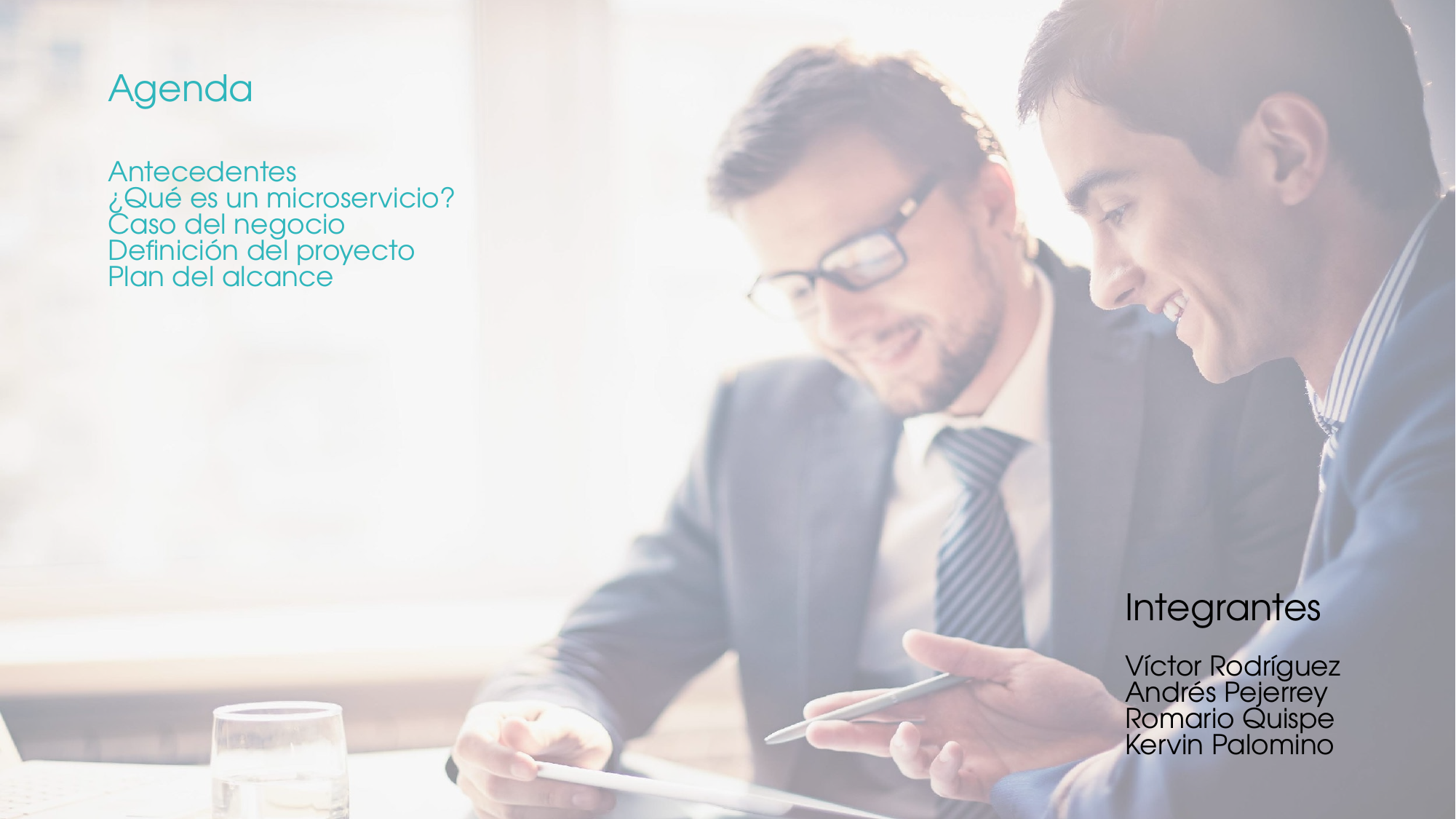

Agenda
Antecedentes
¿Qué es un microservicio?
Caso del negocio
Definición del proyecto
Plan del alcance
Integrantes
Víctor Rodríguez
Andrés Pejerrey
Romario Quispe
Kervin Palomino